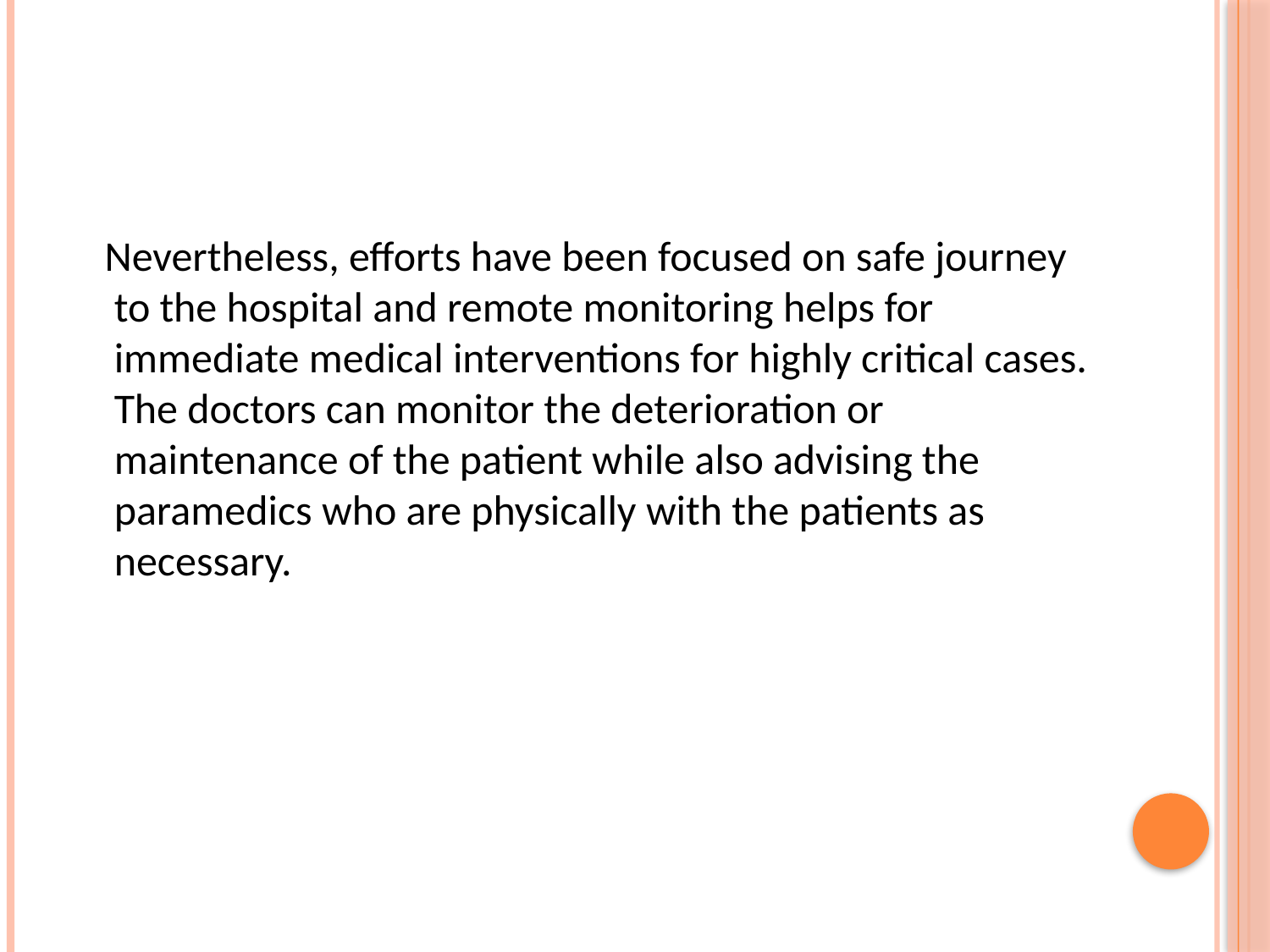

Nevertheless, efforts have been focused on safe journey to the hospital and remote monitoring helps for immediate medical interventions for highly critical cases. The doctors can monitor the deterioration or maintenance of the patient while also advising the paramedics who are physically with the patients as necessary.